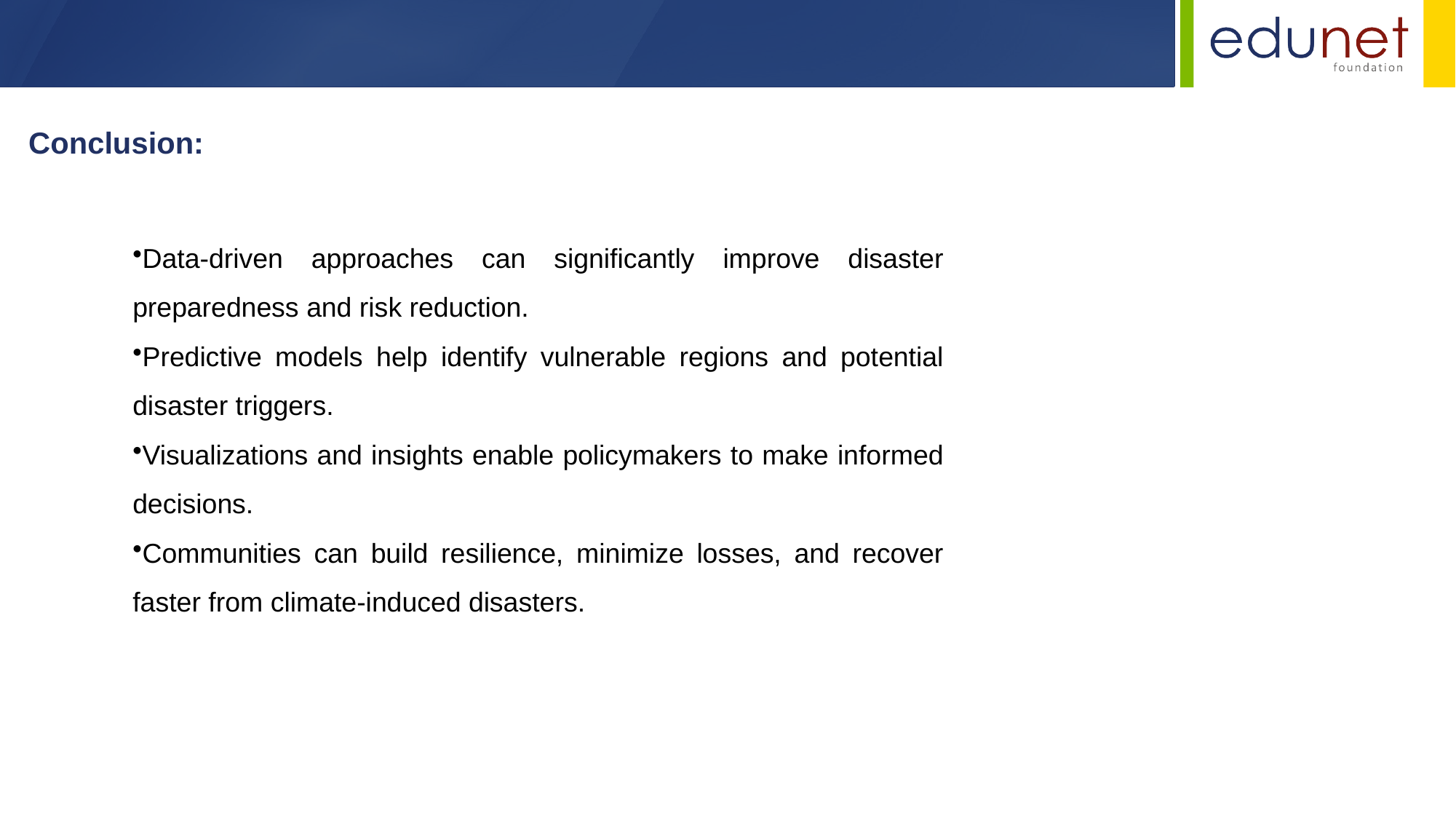

Conclusion:
Data-driven approaches can significantly improve disaster preparedness and risk reduction.
Predictive models help identify vulnerable regions and potential disaster triggers.
Visualizations and insights enable policymakers to make informed decisions.
Communities can build resilience, minimize losses, and recover faster from climate-induced disasters.